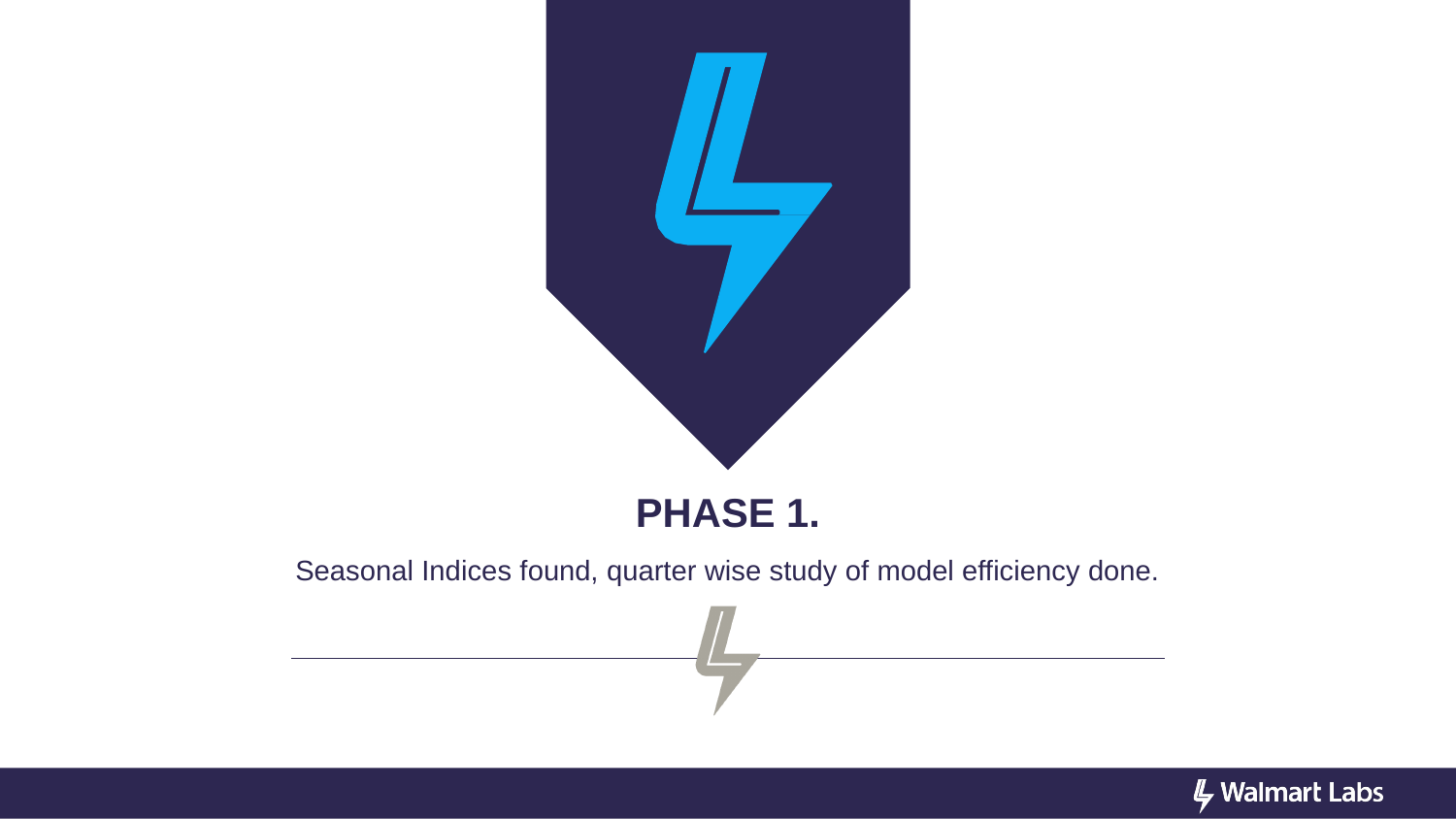

# Phase 1.
Seasonal Indices found, quarter wise study of model efficiency done.